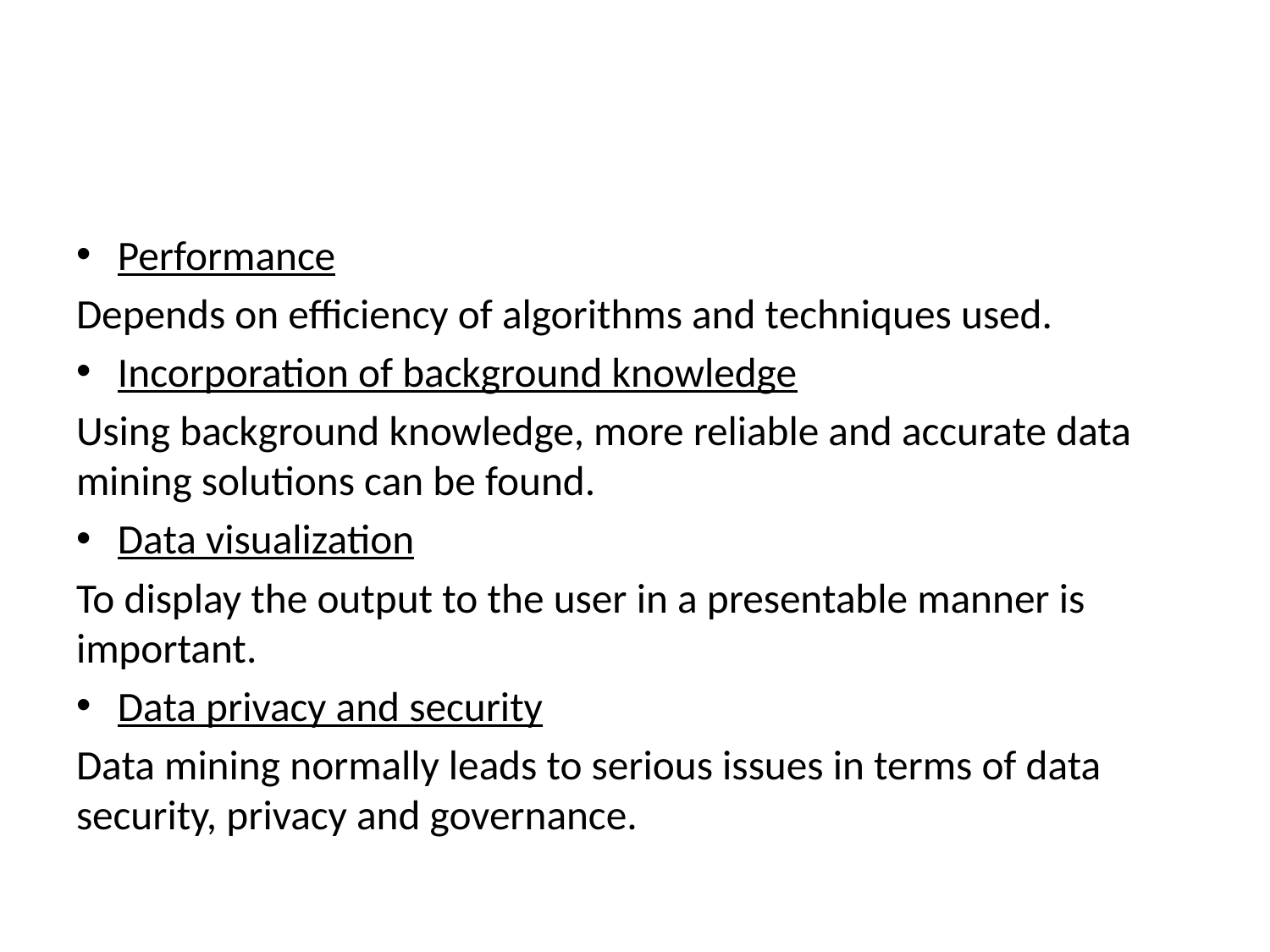

#
Performance
Depends on efficiency of algorithms and techniques used.
Incorporation of background knowledge
Using background knowledge, more reliable and accurate data mining solutions can be found.
Data visualization
To display the output to the user in a presentable manner is important.
Data privacy and security
Data mining normally leads to serious issues in terms of data security, privacy and governance.